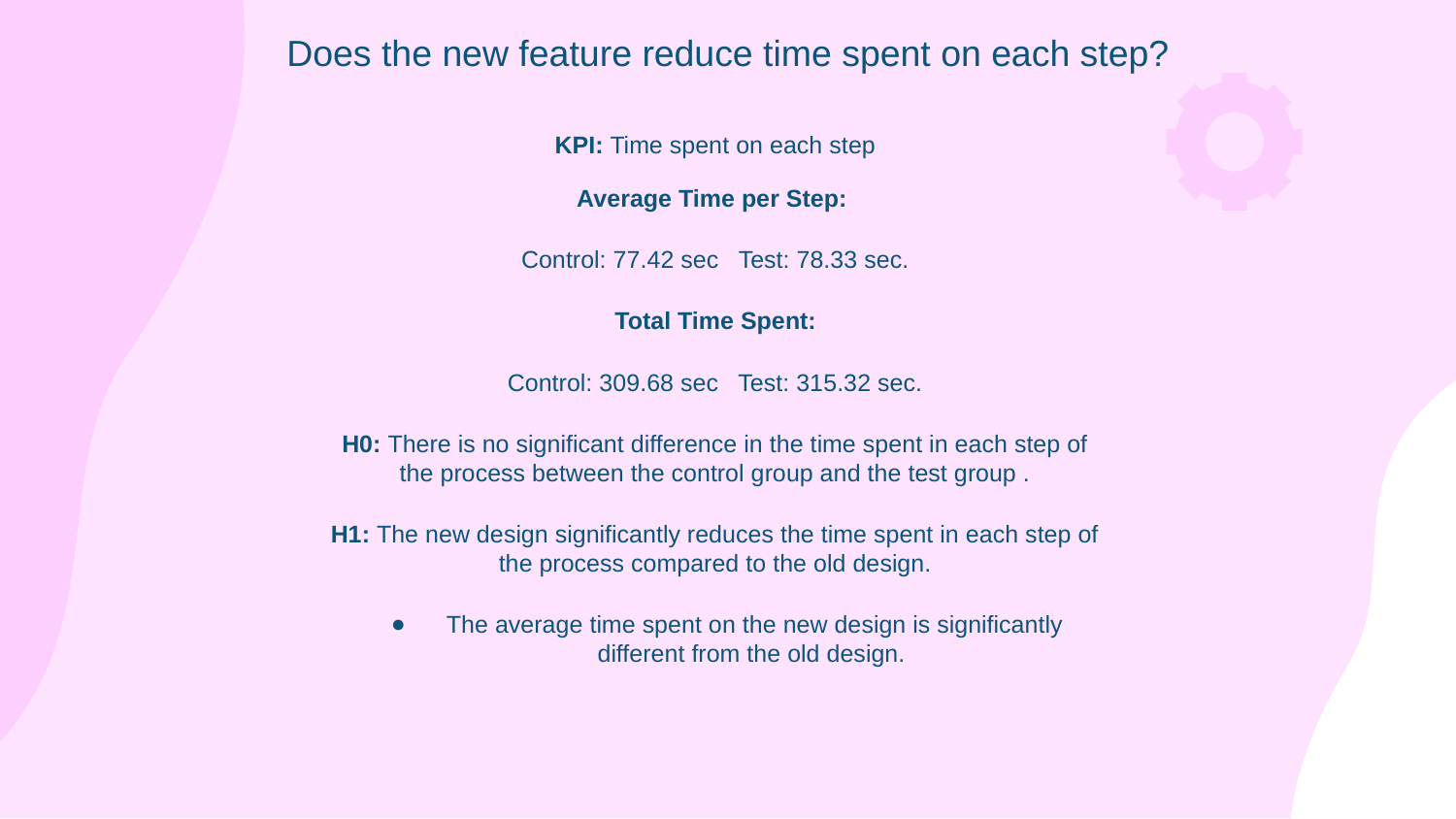

# Does the new feature reduce time spent on each step?
KPI: Time spent on each step
Average Time per Step:
Control: 77.42 sec   Test: 78.33 sec.
Total Time Spent:
Control: 309.68 sec   Test: 315.32 sec.
H0: There is no significant difference in the time spent in each step of the process between the control group and the test group .
H1: The new design significantly reduces the time spent in each step of the process compared to the old design.
 The average time spent on the new design is significantly different from the old design.